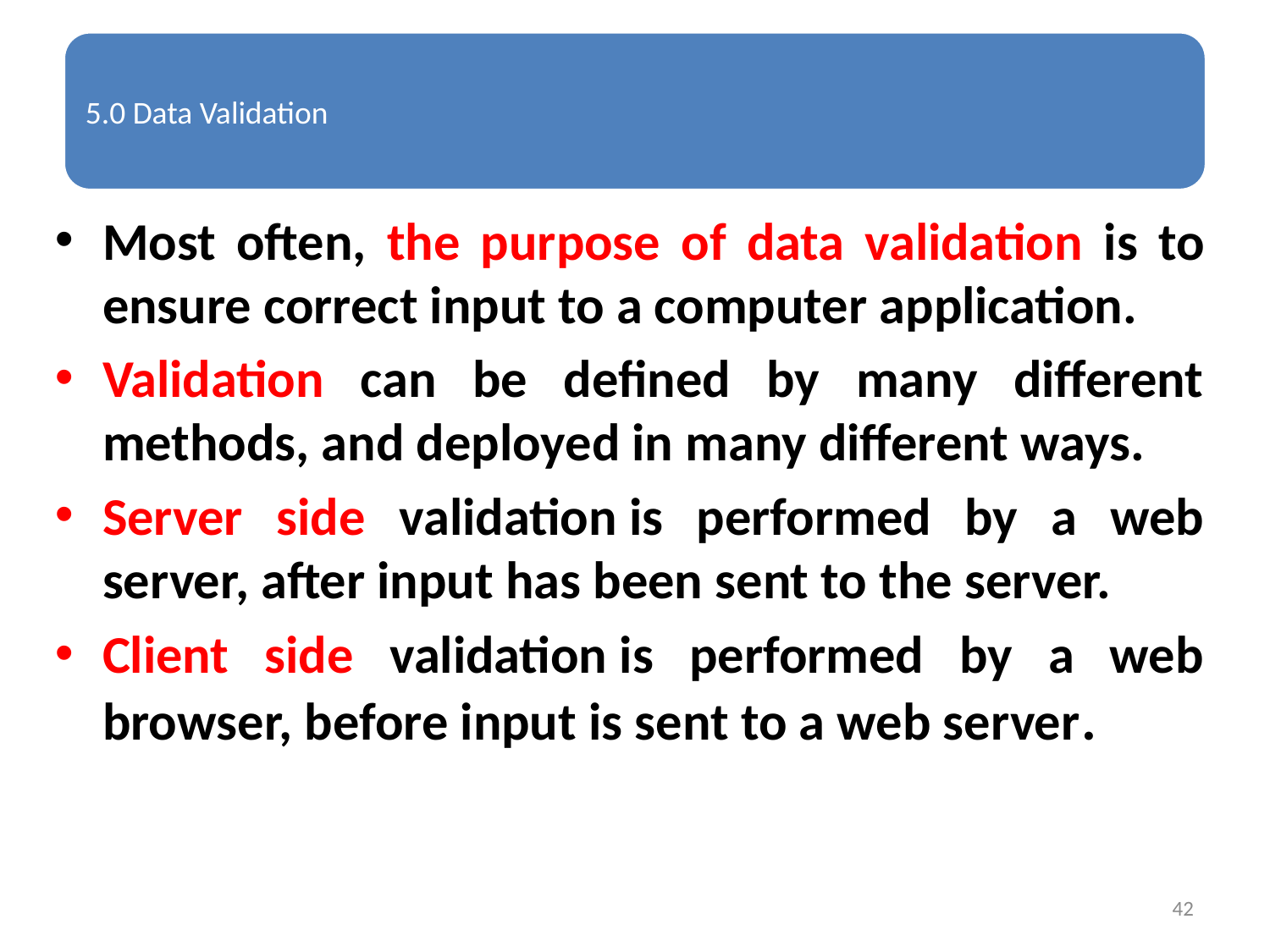

5.0 Data Validation
Most often, the purpose of data validation is to ensure correct input to a computer application.
Validation can be defined by many different methods, and deployed in many different ways.
Server side validation is performed by a web server, after input has been sent to the server.
Client side validation is performed by a web browser, before input is sent to a web server.
42